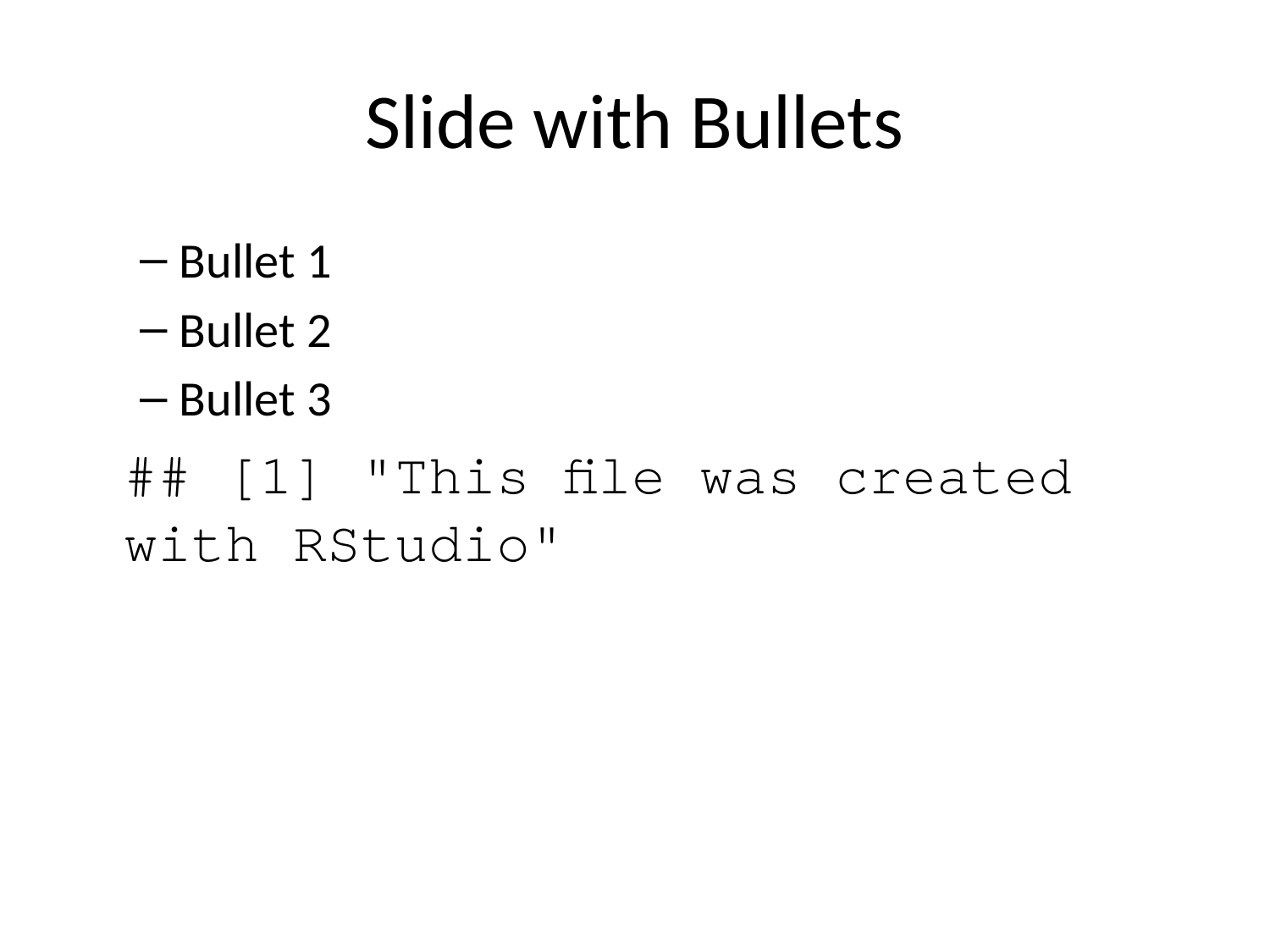

# Slide with Bullets
Bullet 1
Bullet 2
Bullet 3
## [1] "This file was created with RStudio"